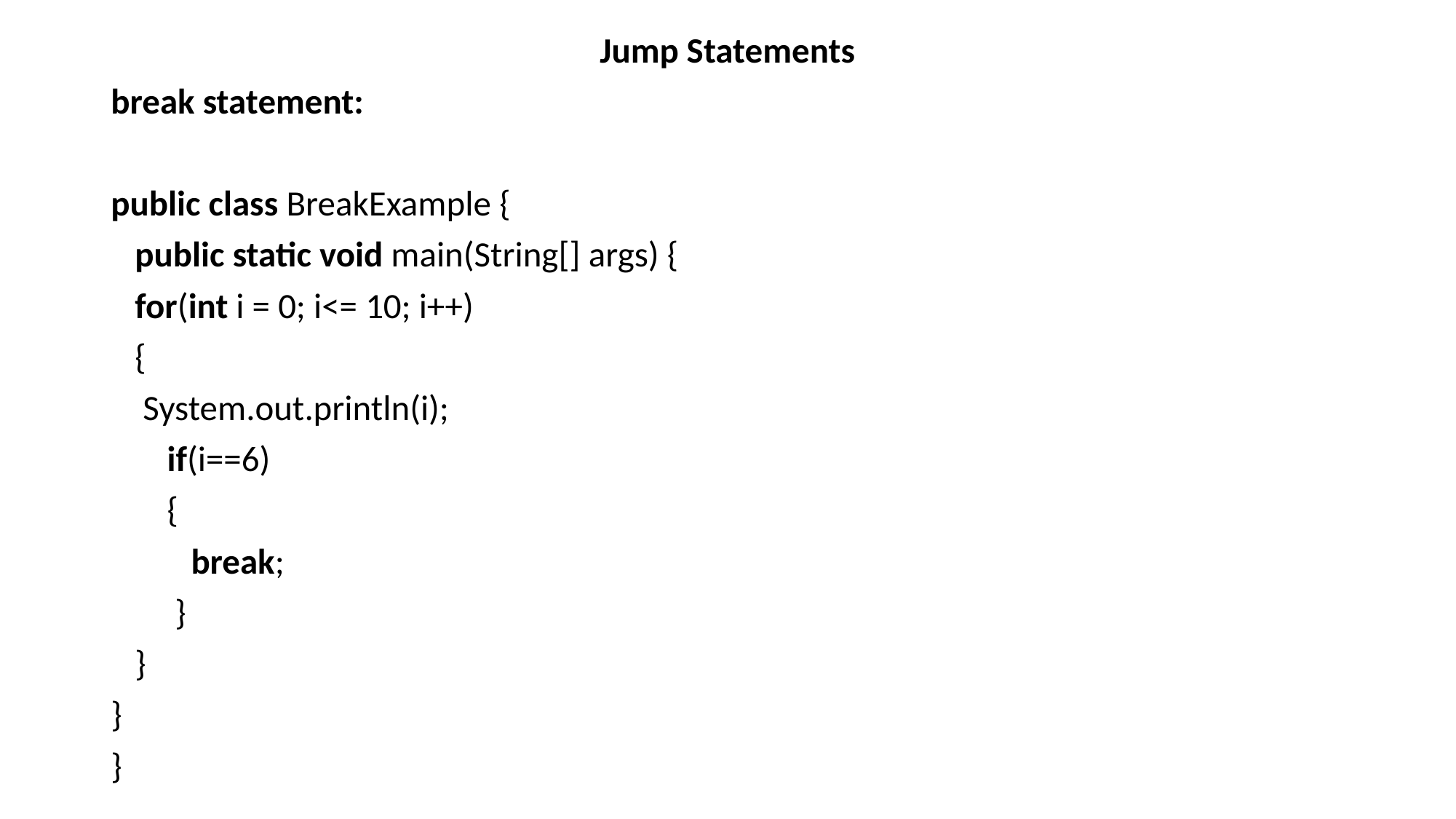

Jump Statements
break statement:

public class BreakExample {
   public static void main(String[] args) {
   for(int i = 0; i<= 10; i++)
   {
    System.out.println(i);
       if(i==6)
       {
          break;
        }
   }
}
}